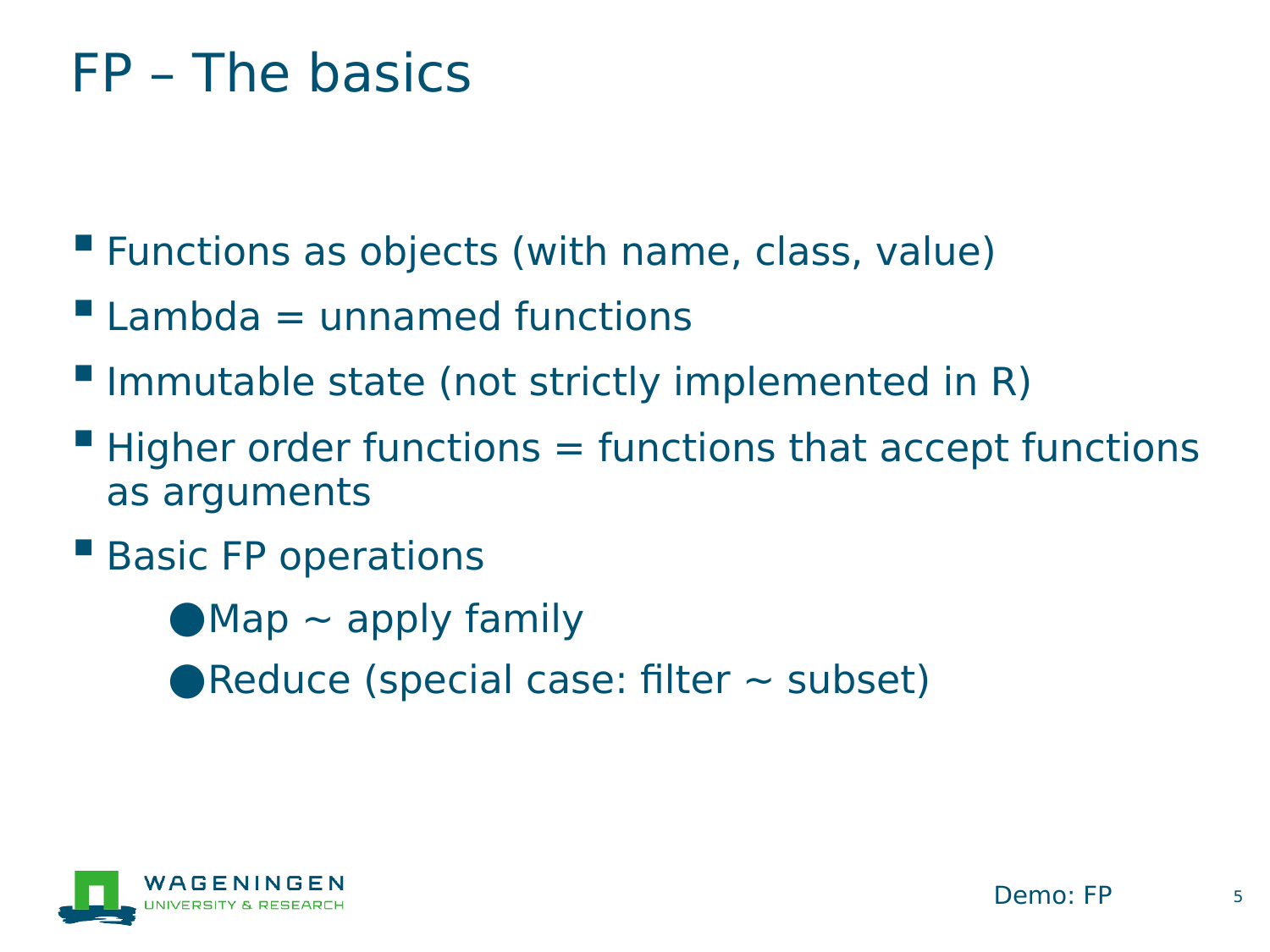

# FP – The basics
Functions as objects (with name, class, value)
Lambda = unnamed functions
Immutable state (not strictly implemented in R)
Higher order functions = functions that accept functions as arguments
Basic FP operations
Map ~ apply family
Reduce (special case: filter ~ subset)

Demo: FP
5